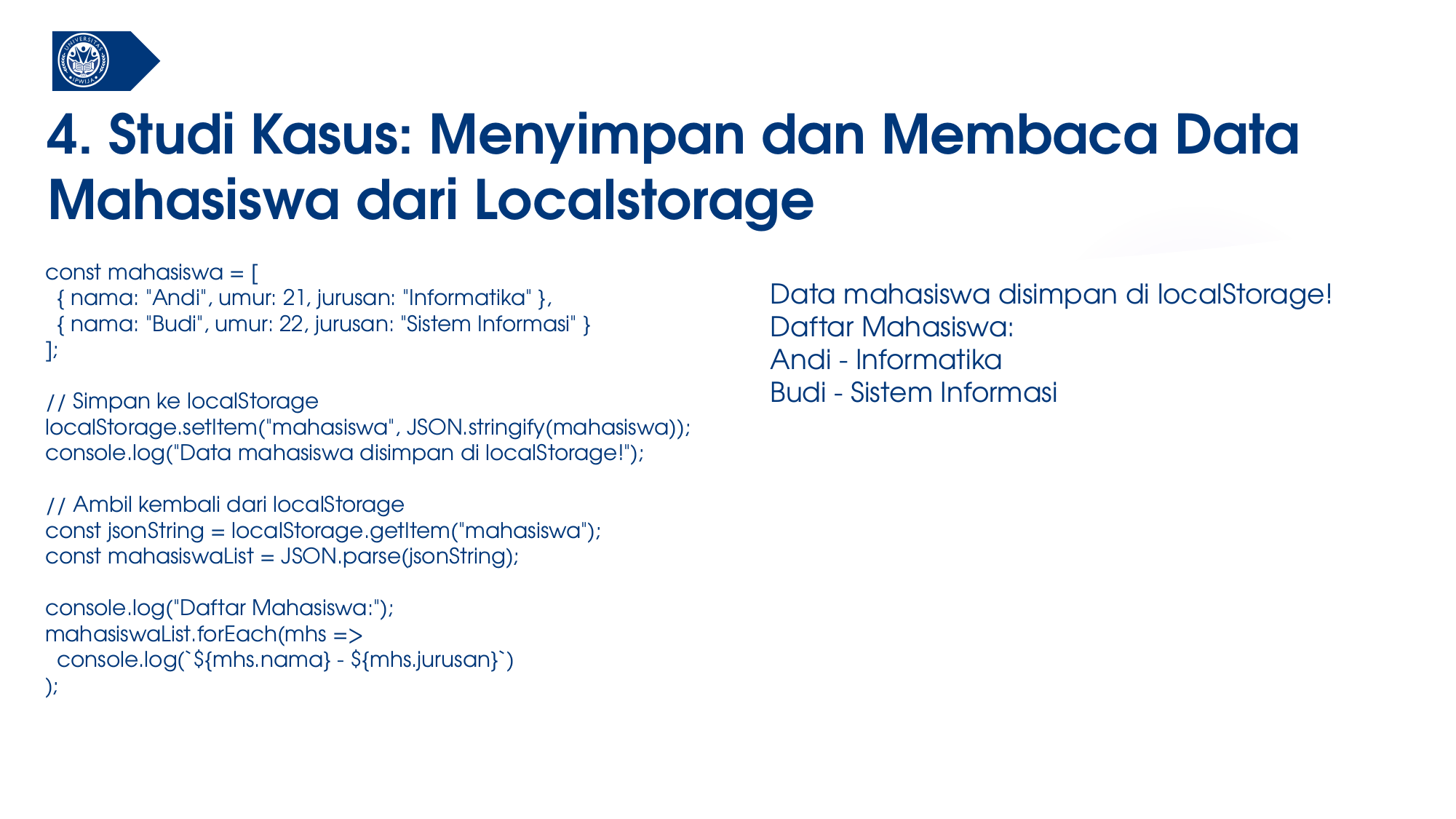

# 4. Studi Kasus: Menyimpan dan Membaca Data Mahasiswa dari Localstorage
const mahasiswa = [
  { nama: "Andi", umur: 21, jurusan: "Informatika" },
  { nama: "Budi", umur: 22, jurusan: "Sistem Informasi" }
];

// Simpan ke localStorage
localStorage.setItem("mahasiswa", JSON.stringify(mahasiswa));
console.log("Data mahasiswa disimpan di localStorage!");

// Ambil kembali dari localStorage
const jsonString = localStorage.getItem("mahasiswa");
const mahasiswaList = JSON.parse(jsonString);

console.log("Daftar Mahasiswa:");
mahasiswaList.forEach(mhs =>
  console.log(`${mhs.nama} - ${mhs.jurusan}`)
);
Data mahasiswa disimpan di localStorage!
Daftar Mahasiswa:
Andi - Informatika
Budi - Sistem Informasi